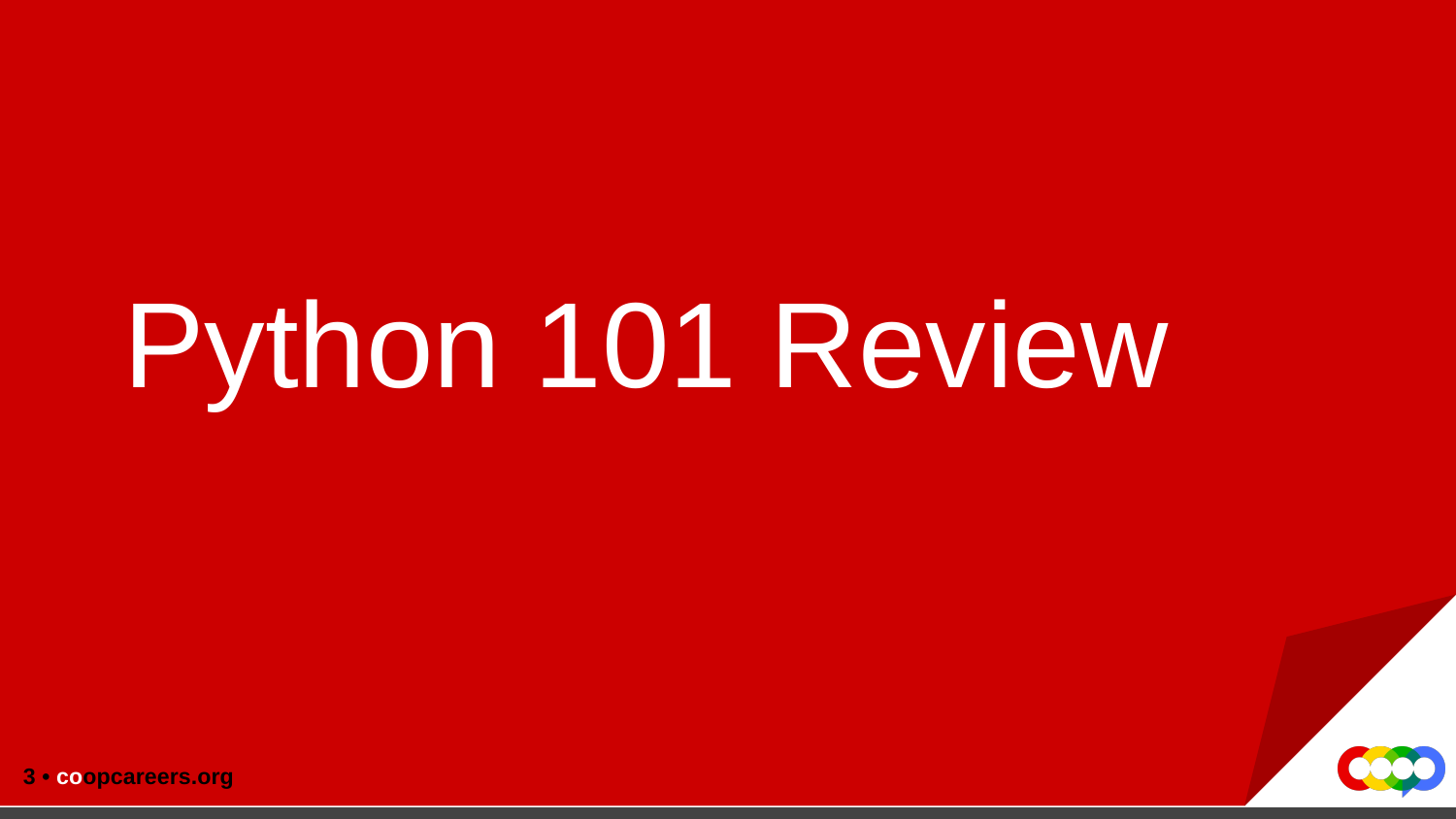

# Python 101 Review
3 • coopcareers.org